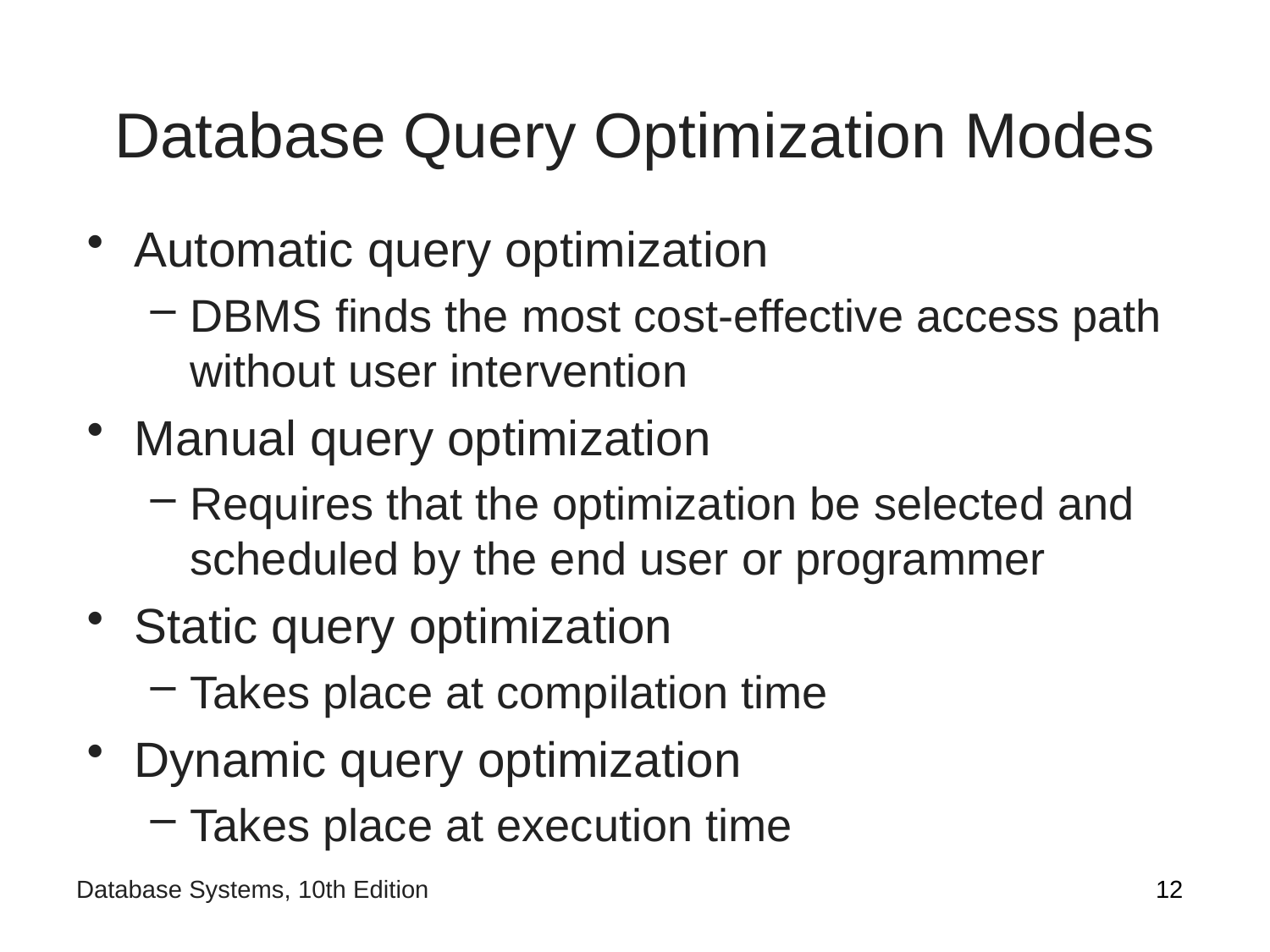

# Database Query Optimization Modes
Automatic query optimization
DBMS finds the most cost-effective access path without user intervention
Manual query optimization
Requires that the optimization be selected and scheduled by the end user or programmer
Static query optimization
Takes place at compilation time
Dynamic query optimization
Takes place at execution time
12
Database Systems, 10th Edition